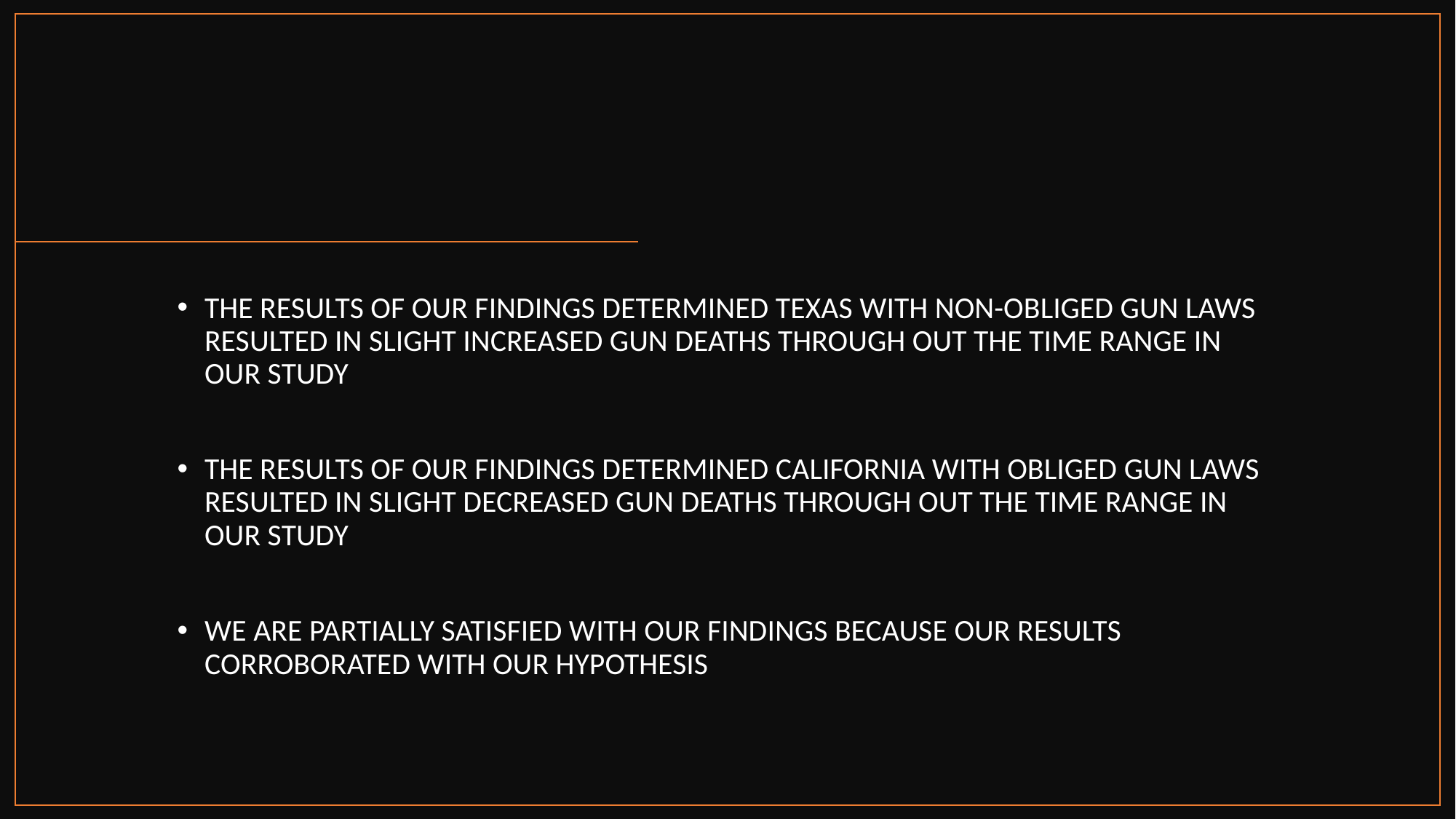

THE RESULTS OF OUR FINDINGS DETERMINED TEXAS WITH NON-OBLIGED GUN LAWS RESULTED IN SLIGHT INCREASED GUN DEATHS THROUGH OUT THE TIME RANGE IN OUR STUDY

THE RESULTS OF OUR FINDINGS DETERMINED CALIFORNIA WITH OBLIGED GUN LAWS RESULTED IN SLIGHT DECREASED GUN DEATHS THROUGH OUT THE TIME RANGE IN OUR STUDY

WE ARE PARTIALLY SATISFIED WITH OUR FINDINGS BECAUSE OUR RESULTS CORROBORATED WITH OUR HYPOTHESIS